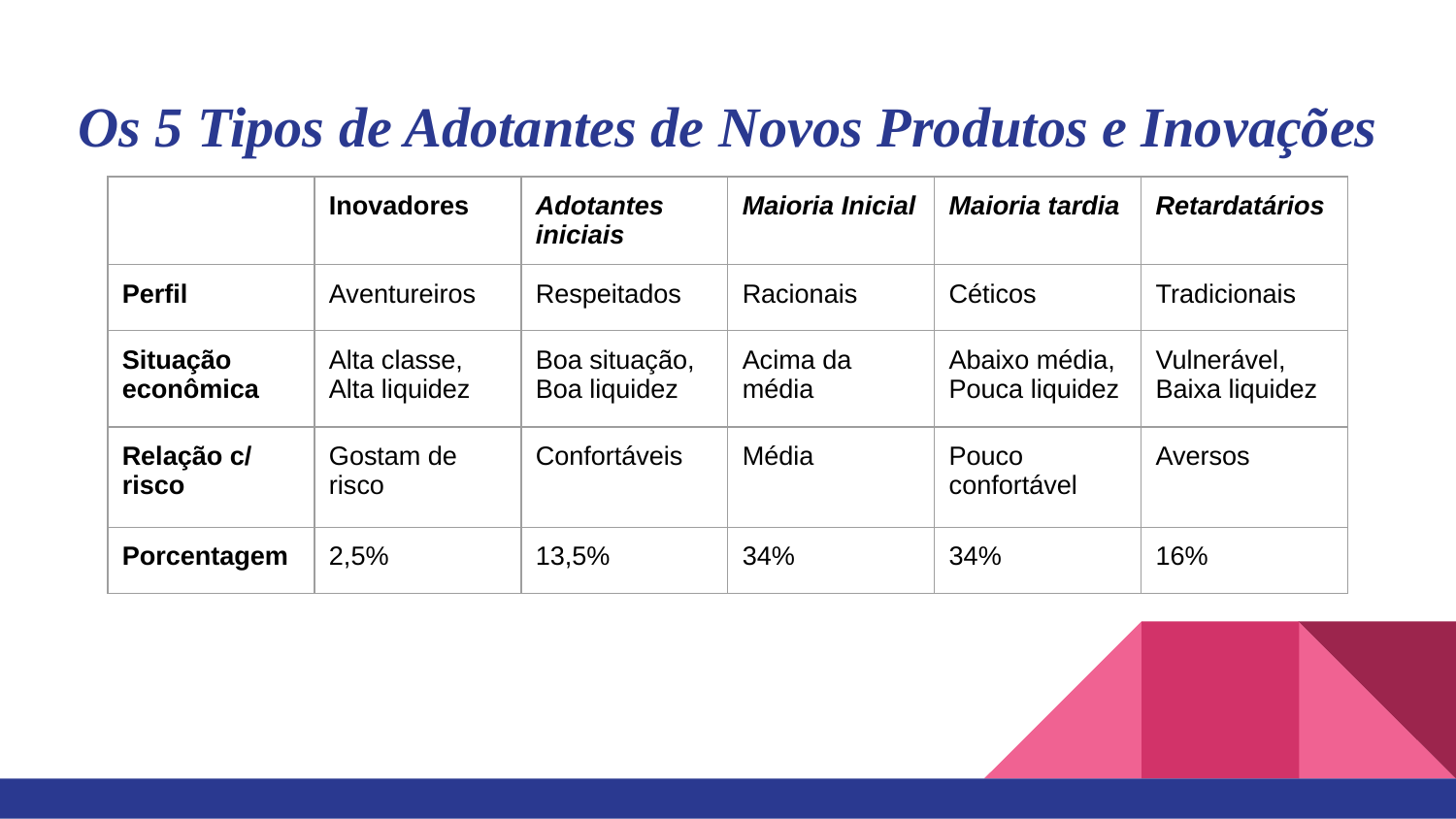

# Os 5 Tipos de Adotantes de Novos Produtos e Inovações
|  | Inovadores | Adotantes iniciais | Maioria Inicial | Maioria tardia | Retardatários |
| --- | --- | --- | --- | --- | --- |
| Perfil | Aventureiros | Respeitados | Racionais | Céticos | Tradicionais |
| Situação econômica | Alta classe, Alta liquidez | Boa situação, Boa liquidez | Acima da média | Abaixo média, Pouca liquidez | Vulnerável, Baixa liquidez |
| Relação c/ risco | Gostam de risco | Confortáveis | Média | Pouco confortável | Aversos |
| Porcentagem | 2,5% | 13,5% | 34% | 34% | 16% |